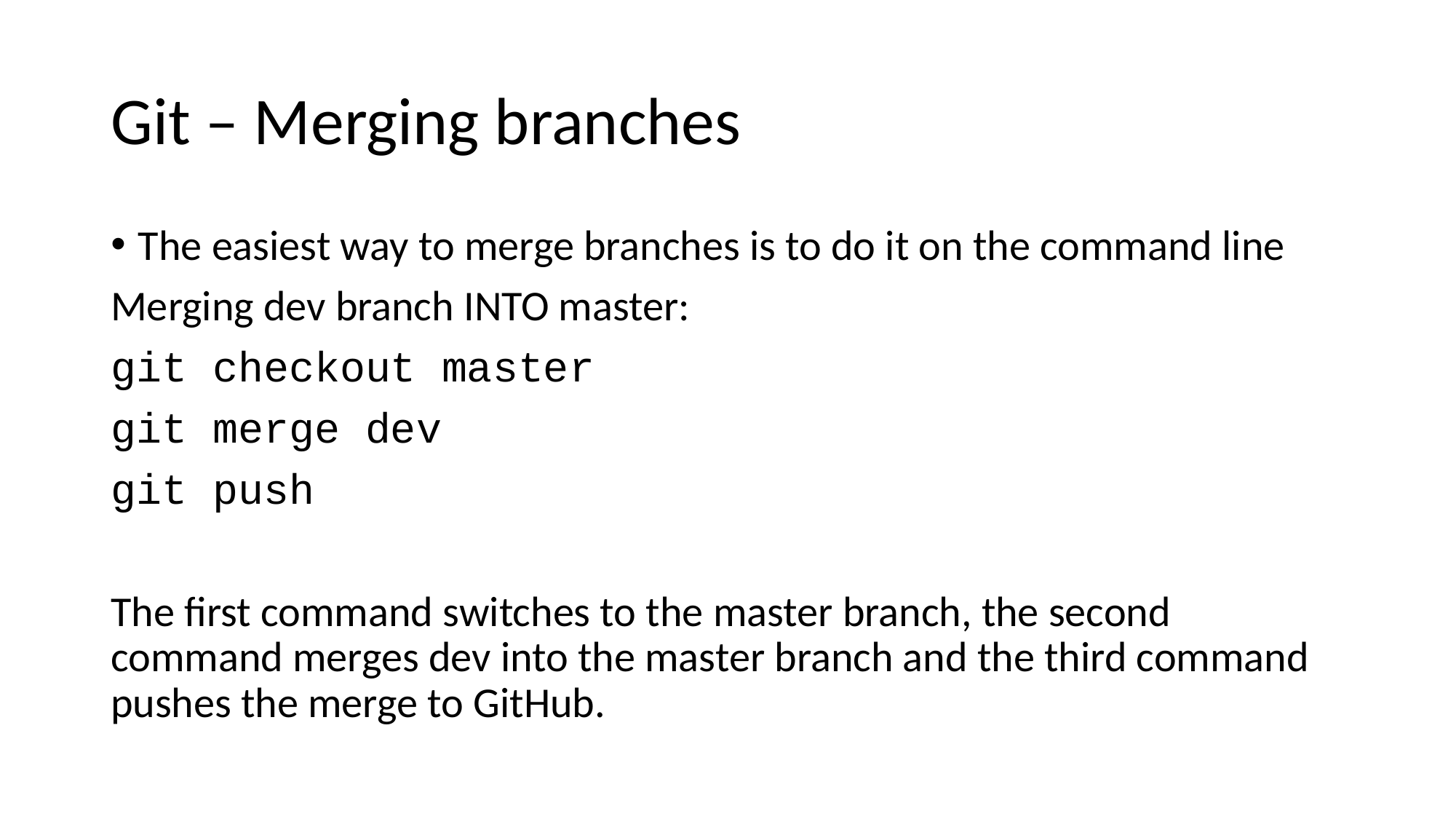

Git – Merging branches
The easiest way to merge branches is to do it on the command line
Merging dev branch INTO master:
git checkout master
git merge dev
git push

The first command switches to the master branch, the second command merges dev into the master branch and the third command pushes the merge to GitHub.